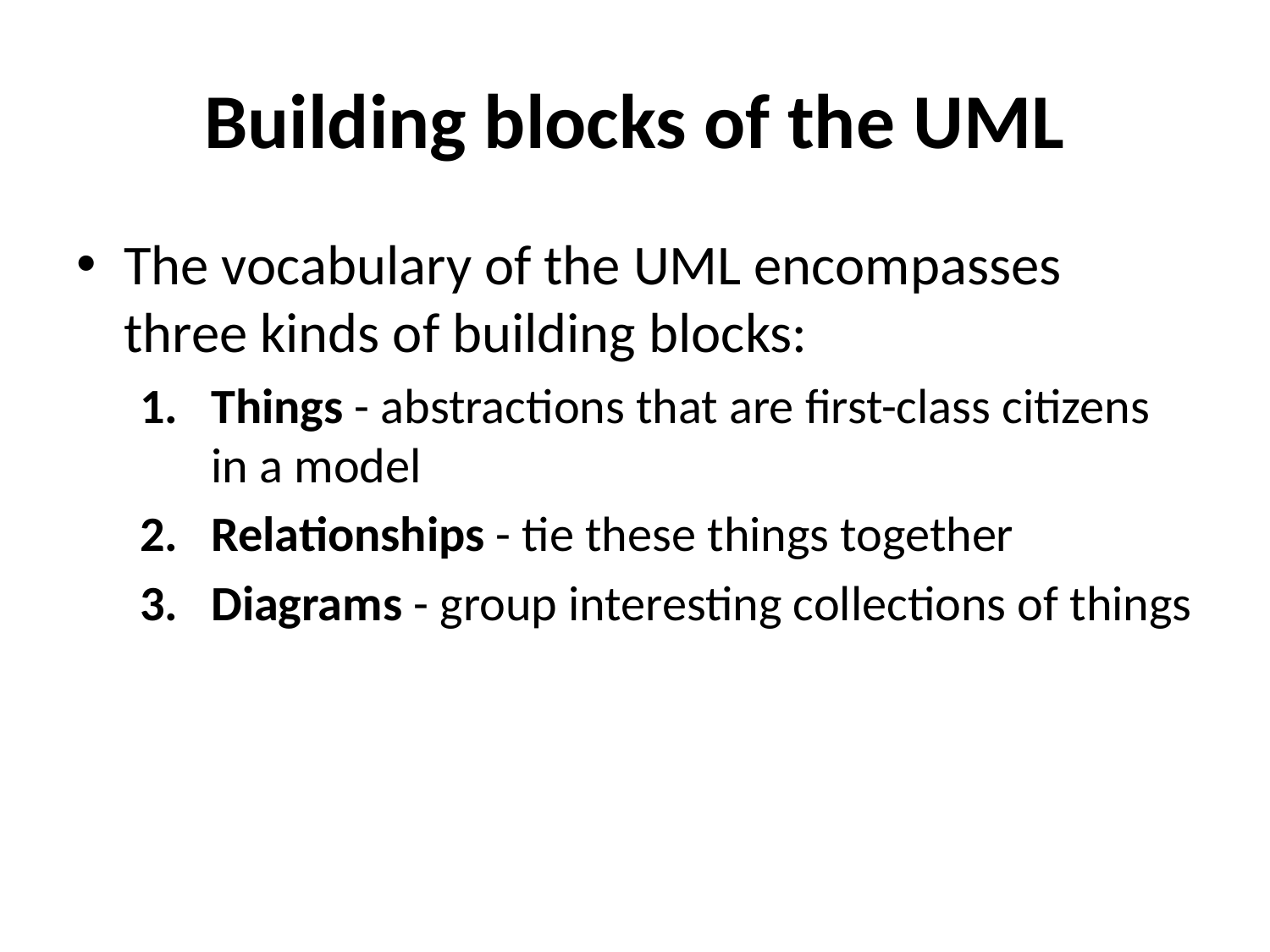

# Building blocks of the UML
The vocabulary of the UML encompasses three kinds of building blocks:
Things - abstractions that are first-class citizens in a model
Relationships - tie these things together
Diagrams - group interesting collections of things